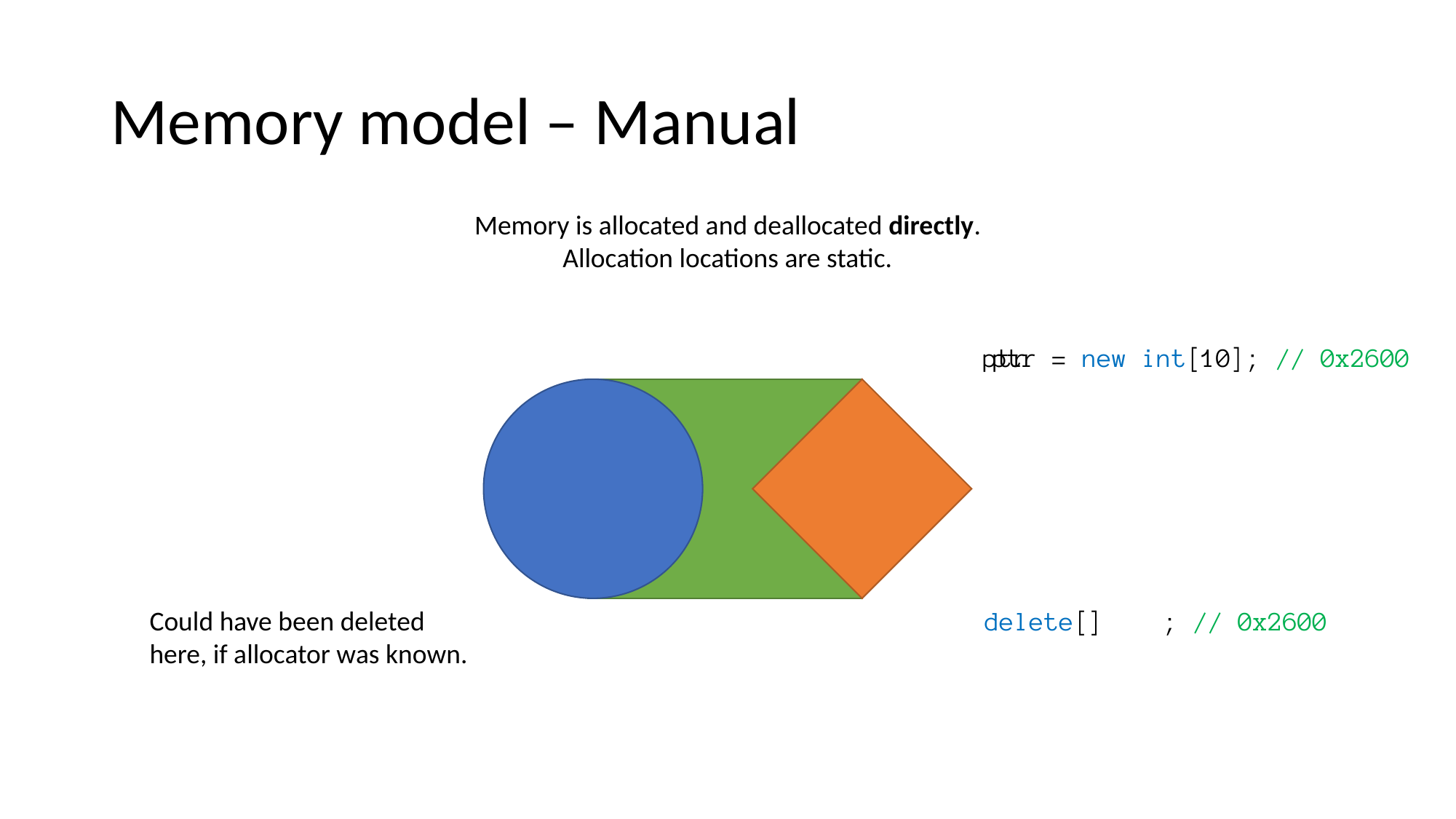

# Memory model – Manual
Memory is allocated and deallocated directly.
Allocation locations are static.
ptr = new int[10]; // 0x2600
ptr

Could have been deleted here, if allocator was known.
delete[]    ; // 0x2600